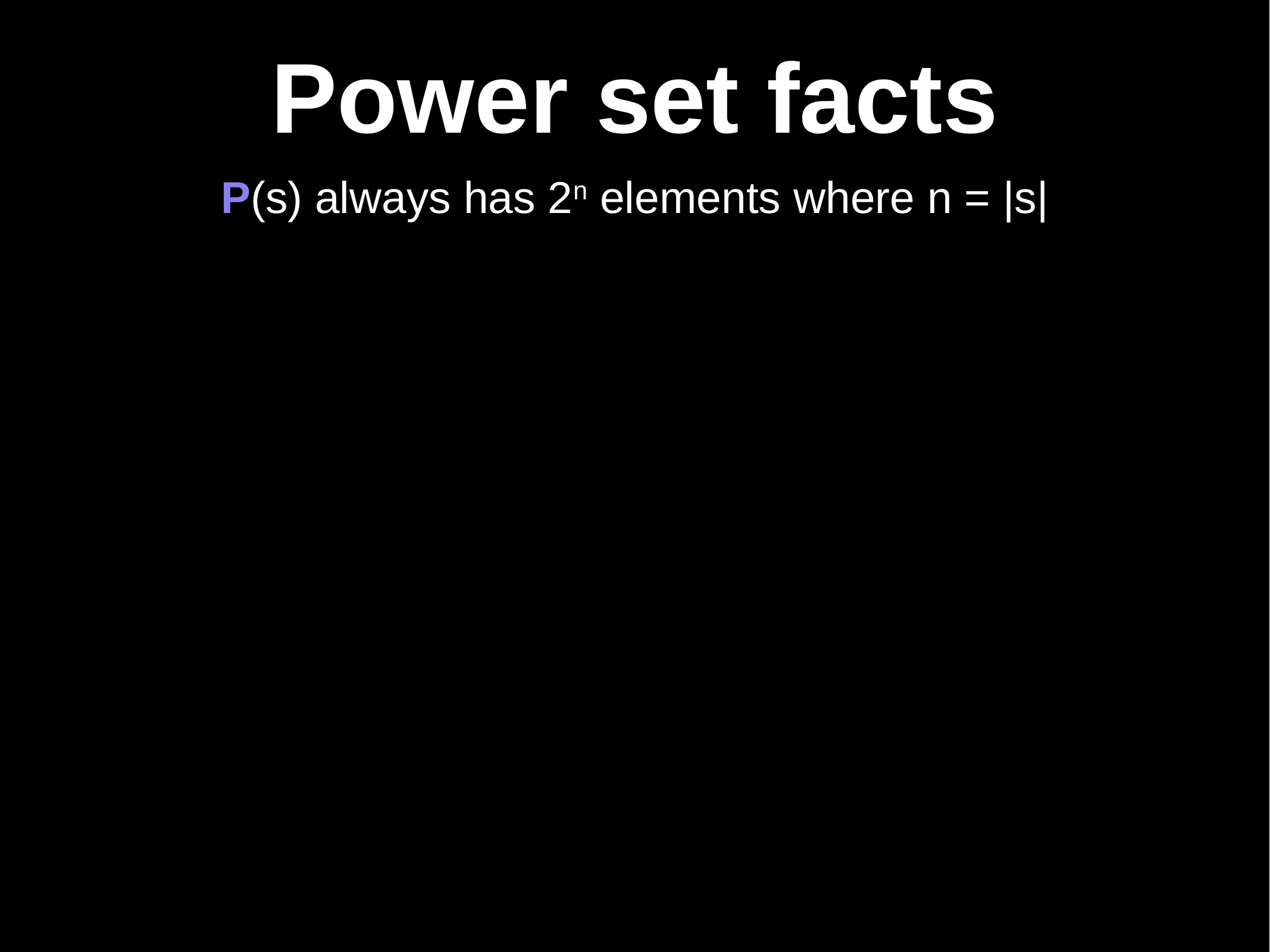

# Power set facts
P(s) always has 2n elements where n = |s|